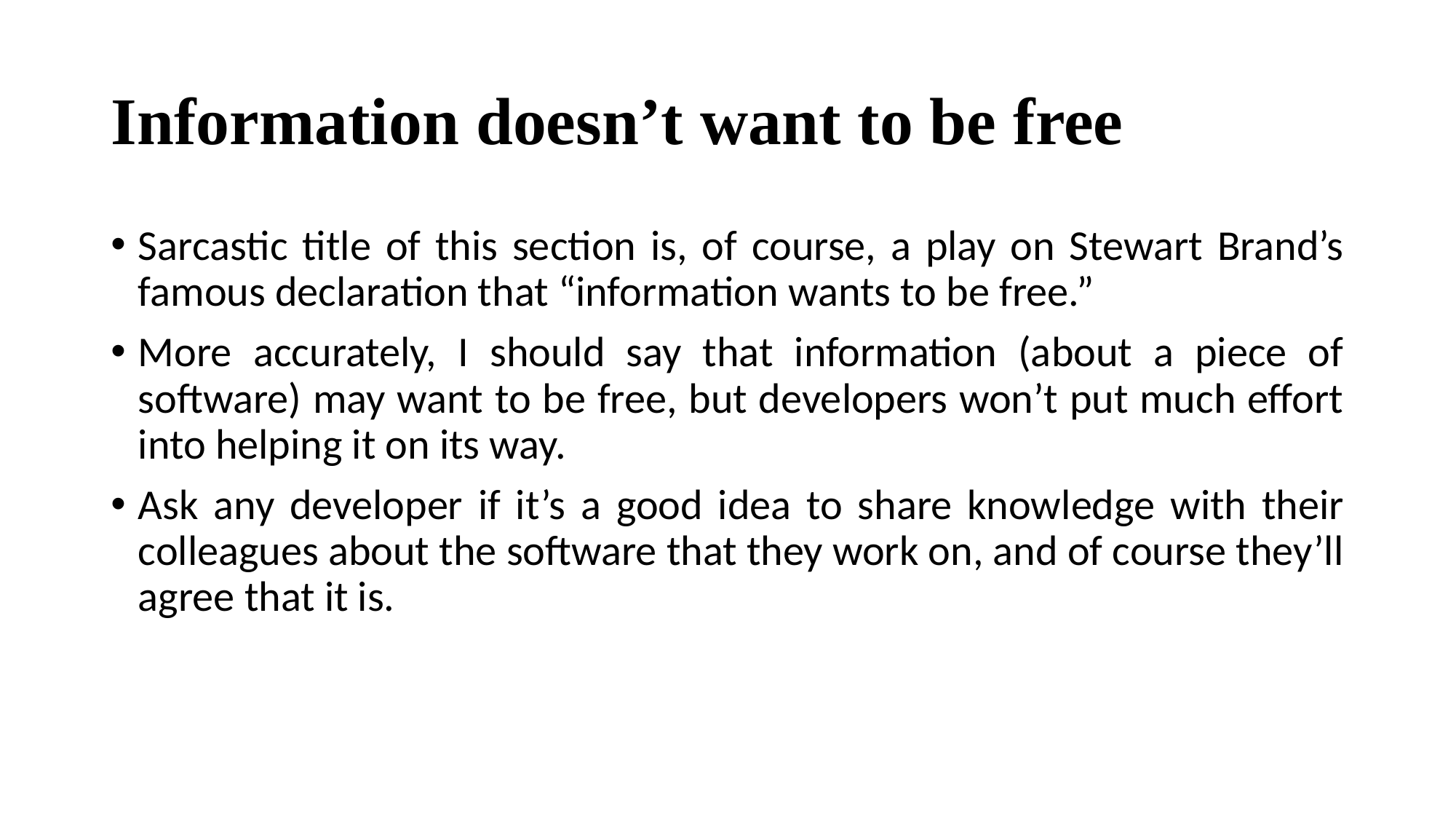

# Information doesn’t want to be free
Sarcastic title of this section is, of course, a play on Stewart Brand’s famous declaration that “information wants to be free.”
More accurately, I should say that information (about a piece of software) may want to be free, but developers won’t put much effort into helping it on its way.
Ask any developer if it’s a good idea to share knowledge with their colleagues about the software that they work on, and of course they’ll agree that it is.